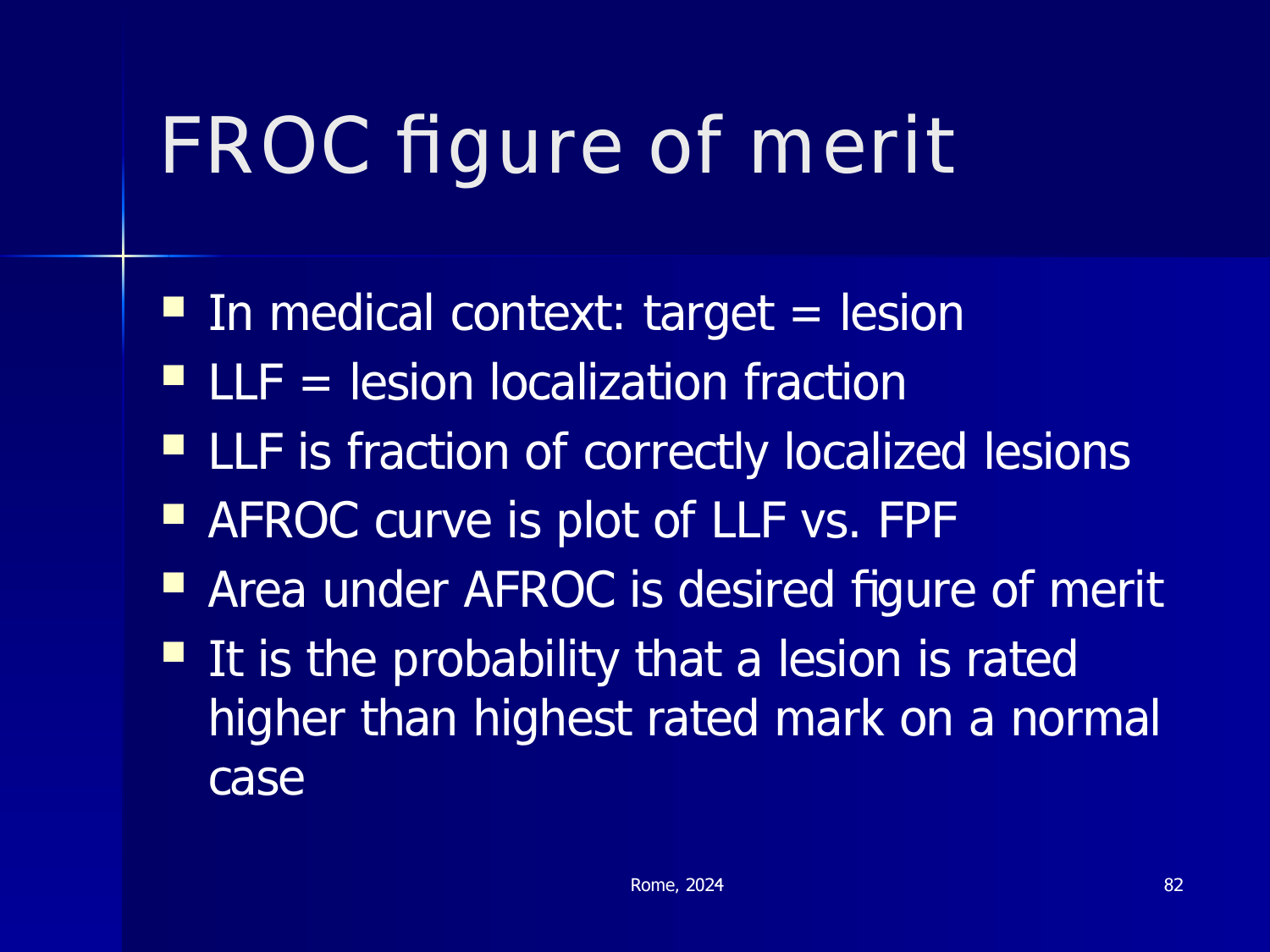

# FROC figure of merit
In medical context: target = lesion
LLF = lesion localization fraction
LLF is fraction of correctly localized lesions
AFROC curve is plot of LLF vs. FPF
Area under AFROC is desired figure of merit
It is the probability that a lesion is rated higher than highest rated mark on a normal case
Rome, 2024
82